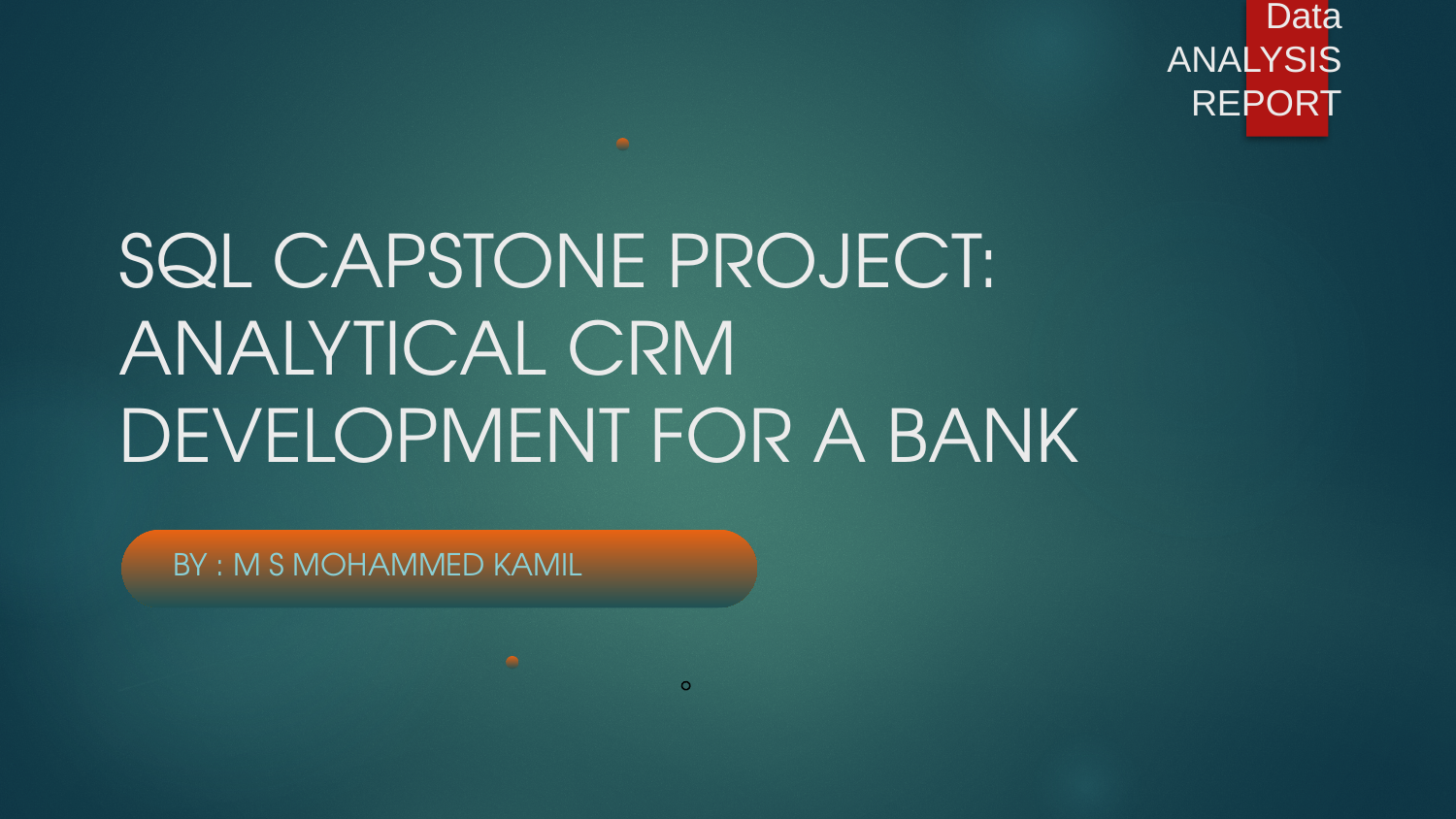

Data ANALYSIS REPORT
# SQL CAPSTONE PROJECT: ANALYTICAL CRM DEVELOPMENT FOR A BANK

By : M S Mohammed Kamil